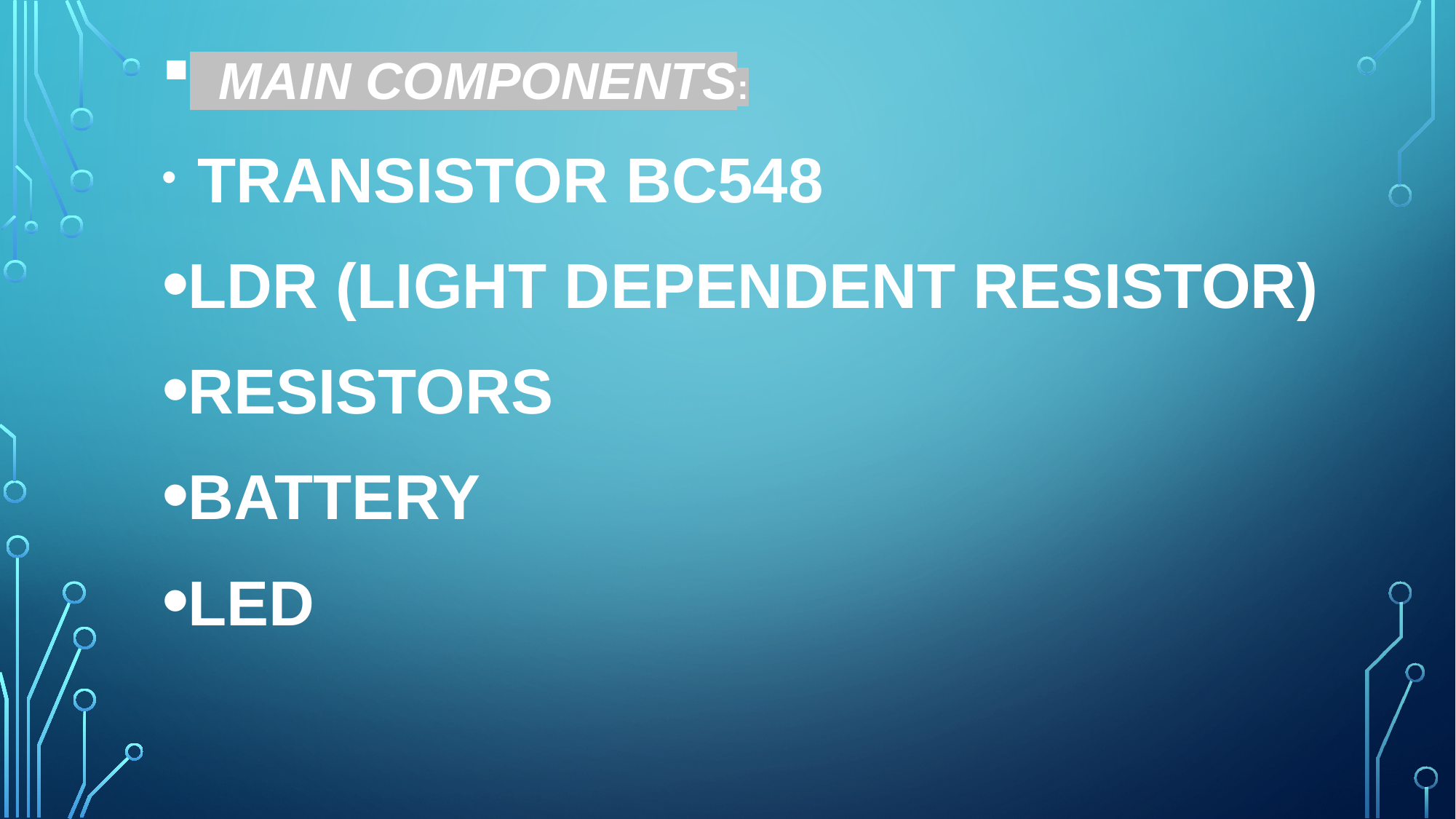

MAIN COMPONENTS:
 TRANSISTOR BC548
LDR (LIGHT DEPENDENT RESISTOR)
RESISTORS
BATTERY
LED